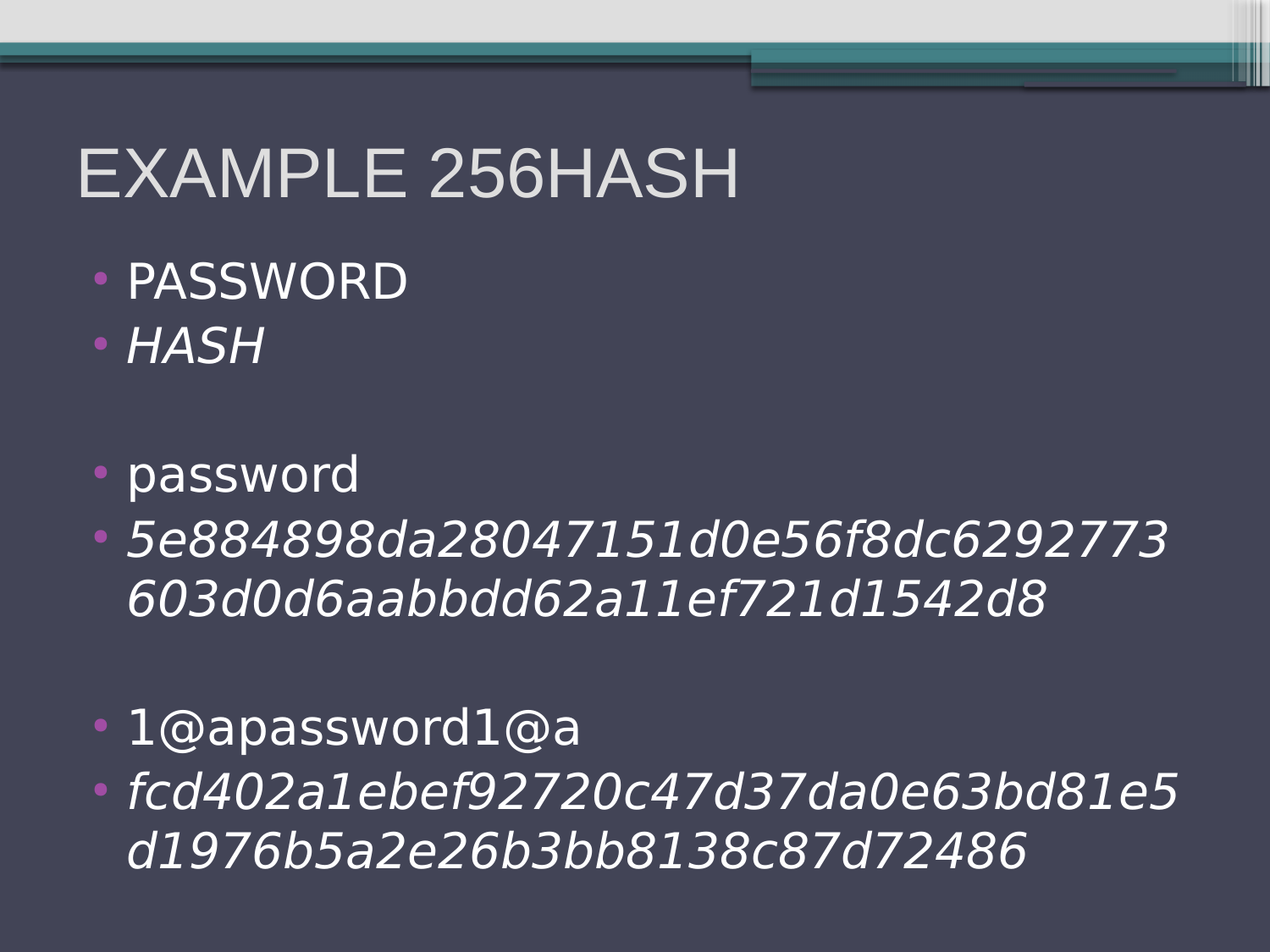

# EXAMPLE 256HASH
PASSWORD
HASH

password
5e884898da28047151d0e56f8dc6292773603d0d6aabbdd62a11ef721d1542d8

1@apassword1@a
fcd402a1ebef92720c47d37da0e63bd81e5d1976b5a2e26b3bb8138c87d72486